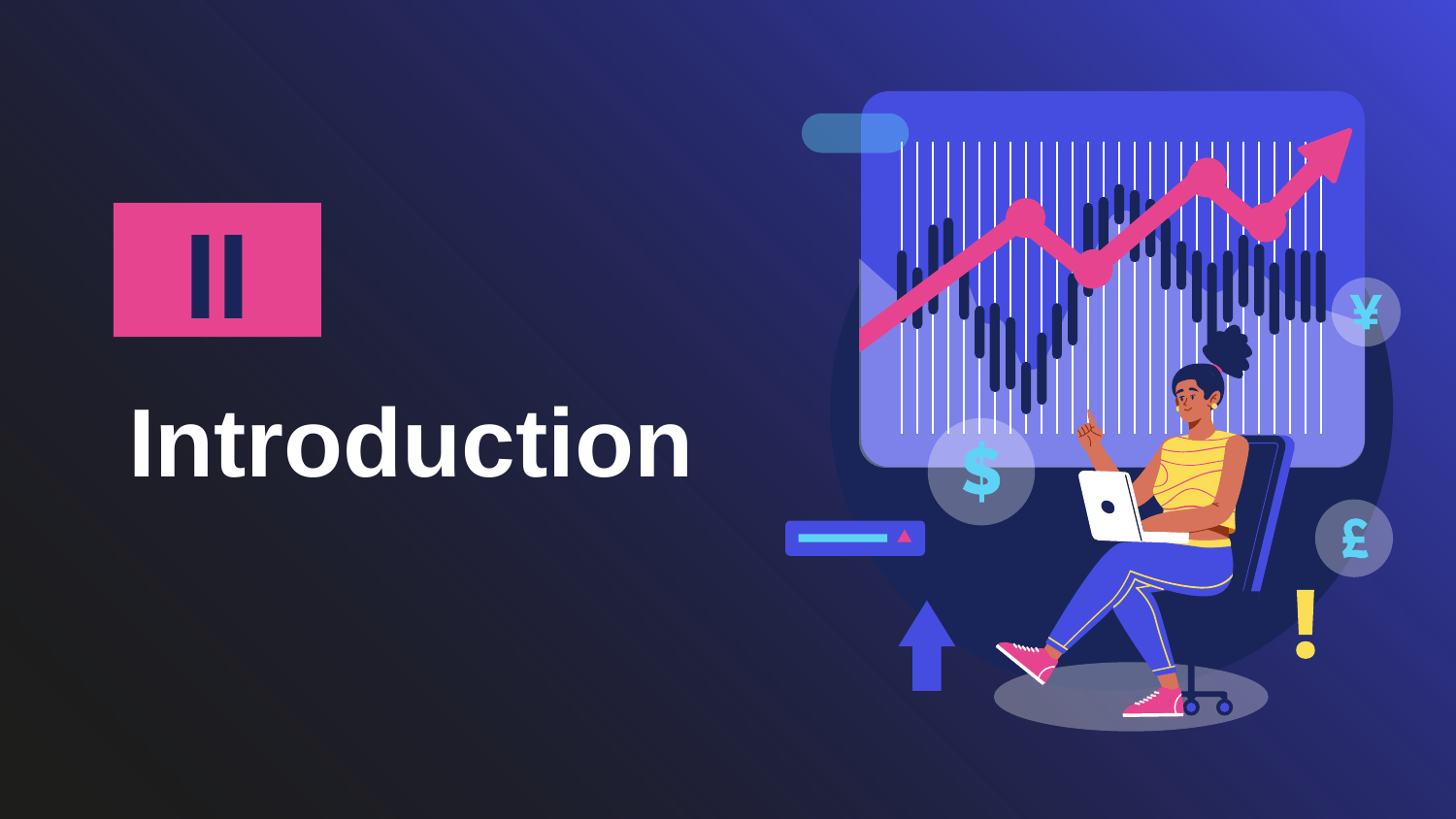

II

# Introduction
Based on the research paper by J. Margaret Sangeetha and K. Joy Alfia
This project about linear regression (include stock price and volume prediction model)
This presentation shall give the detail algorithim detail and include evaluation metrics to confirm the accuracy of the model